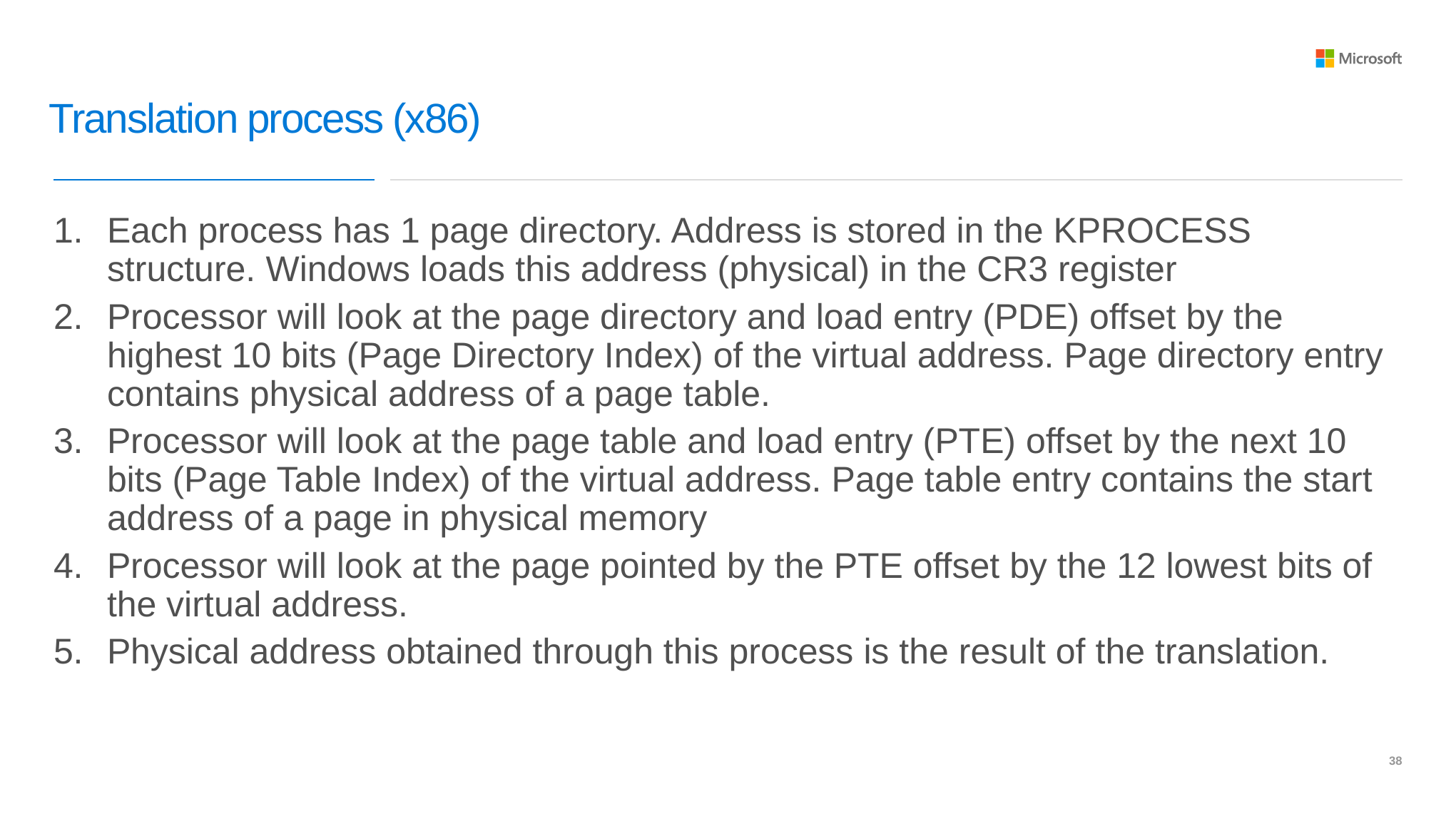

# Translation process (x86)
Each process has 1 page directory. Address is stored in the KPROCESS structure. Windows loads this address (physical) in the CR3 register
Processor will look at the page directory and load entry (PDE) offset by the highest 10 bits (Page Directory Index) of the virtual address. Page directory entry contains physical address of a page table.
Processor will look at the page table and load entry (PTE) offset by the next 10 bits (Page Table Index) of the virtual address. Page table entry contains the start address of a page in physical memory
Processor will look at the page pointed by the PTE offset by the 12 lowest bits of the virtual address.
Physical address obtained through this process is the result of the translation.
38